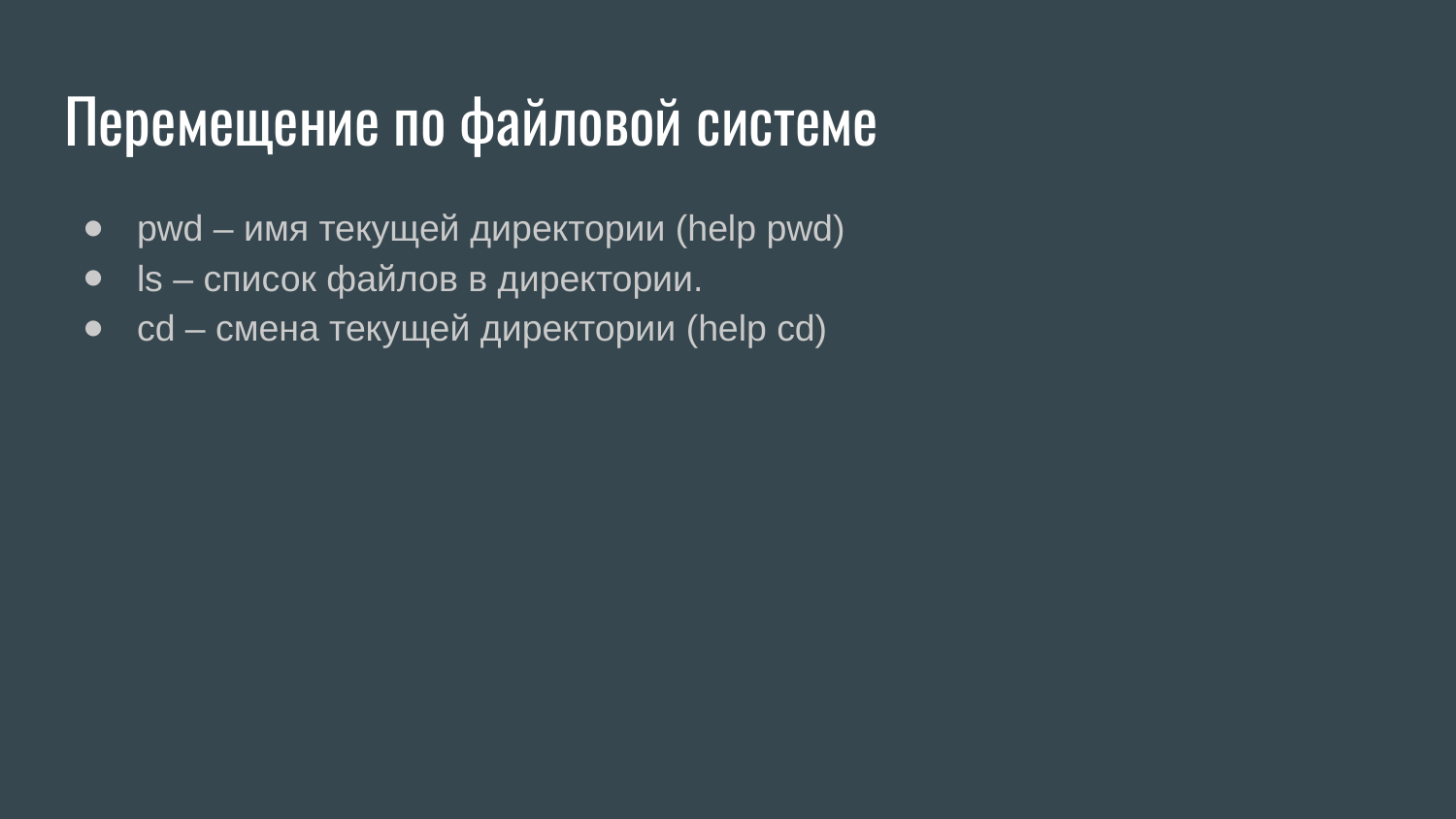

# Перемещение по файловой системе
pwd – имя текущей директории (help pwd)
ls – список файлов в директории.
cd – смена текущей директории (help cd)